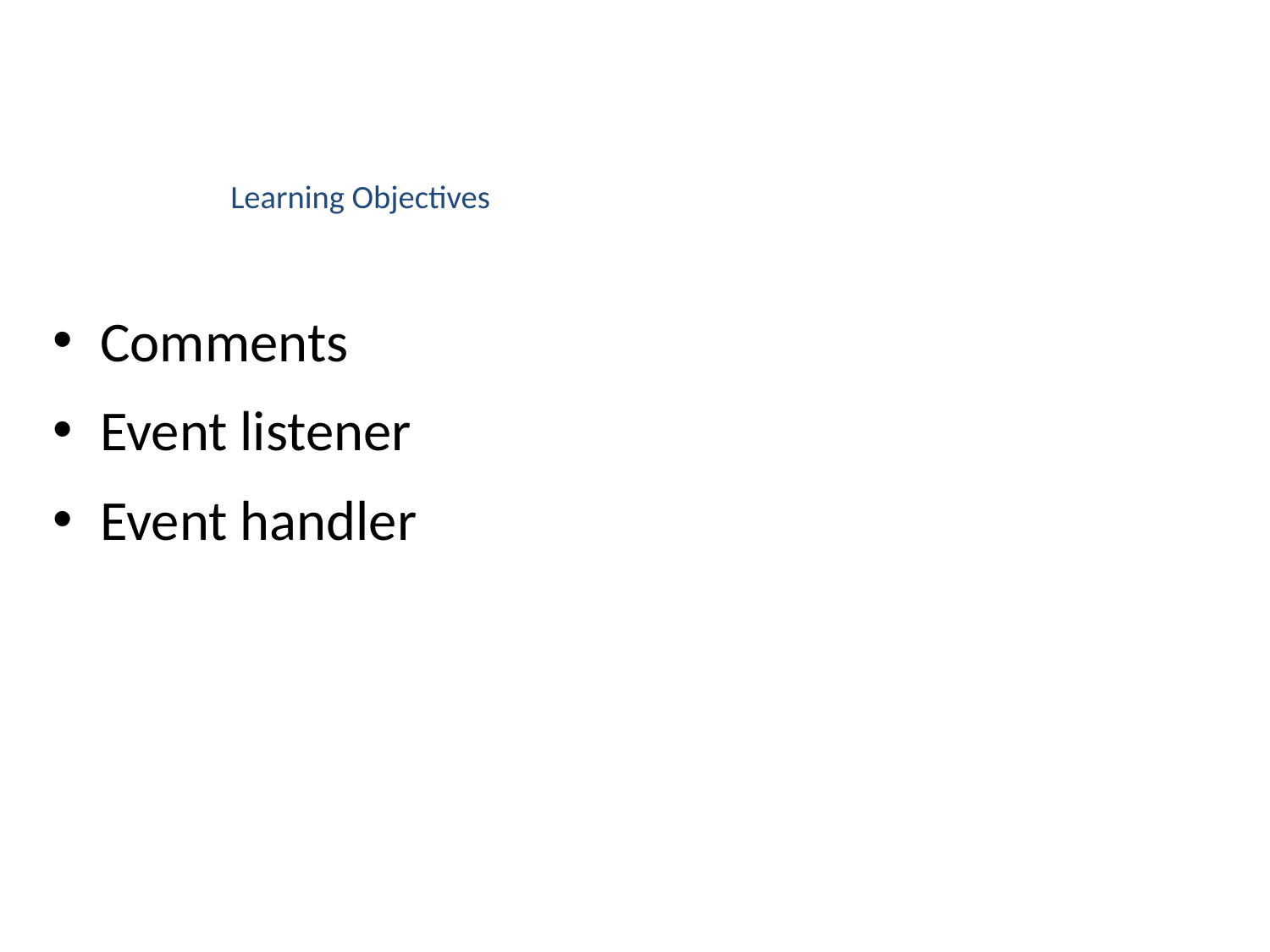

# Learning Objectives
Comments
Event listener
Event handler